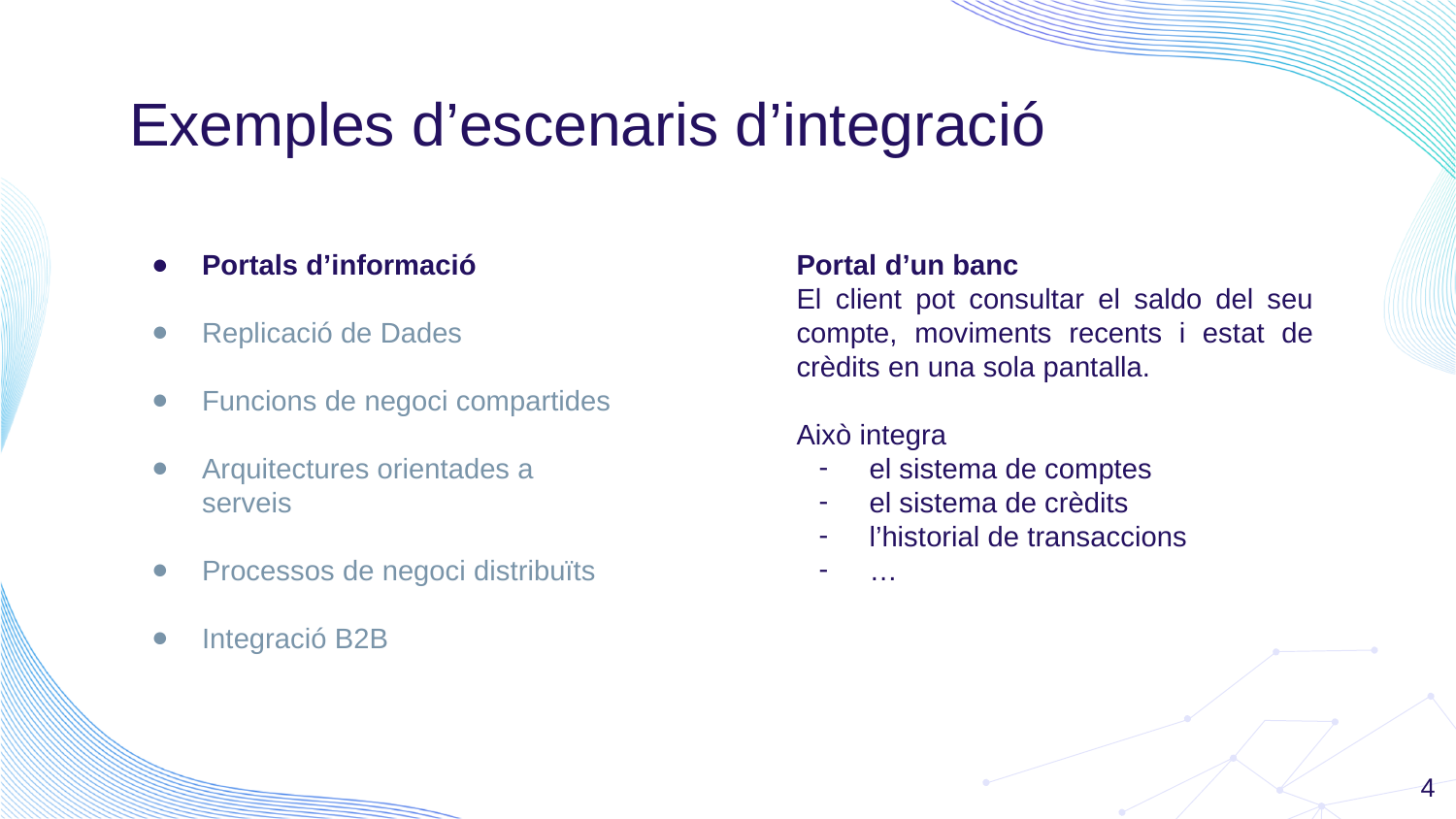

# Exemples d’escenaris d’integració
Portals d’informació

Replicació de Dades

Funcions de negoci compartides

Arquitectures orientades a serveis

Processos de negoci distribuïts

Integració B2B
Portal d’un banc
El client pot consultar el saldo del seu compte, moviments recents i estat de crèdits en una sola pantalla.

Això integra
el sistema de comptes
el sistema de crèdits
l’historial de transaccions
…
4